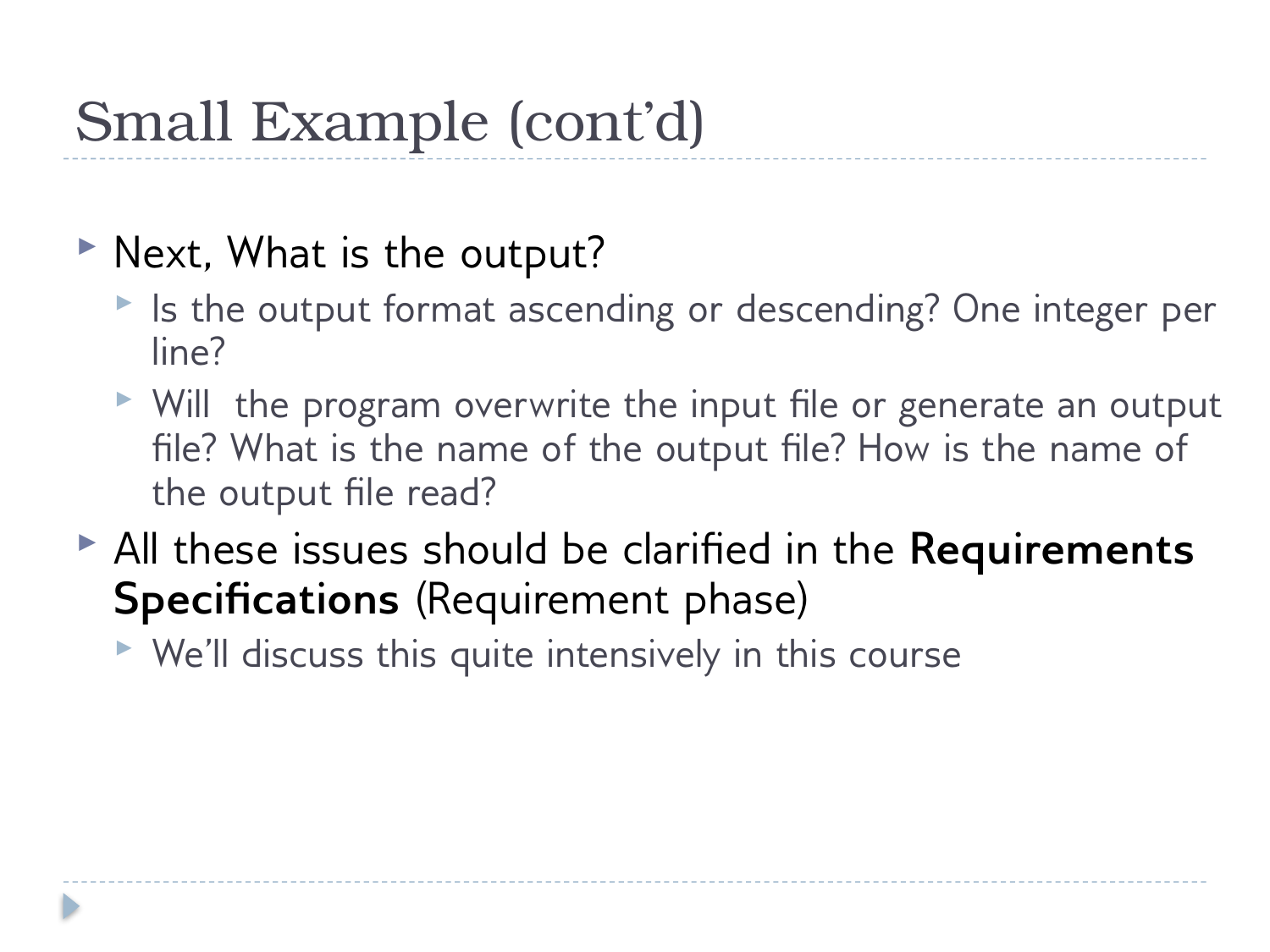

# Small Example (cont’d)
Next, What is the output?
Is the output format ascending or descending? One integer per line?
Will  the program overwrite the input file or generate an output file? What is the name of the output file? How is the name of the output file read?
All these issues should be clarified in the Requirements Specifications (Requirement phase)
We’ll discuss this quite intensively in this course